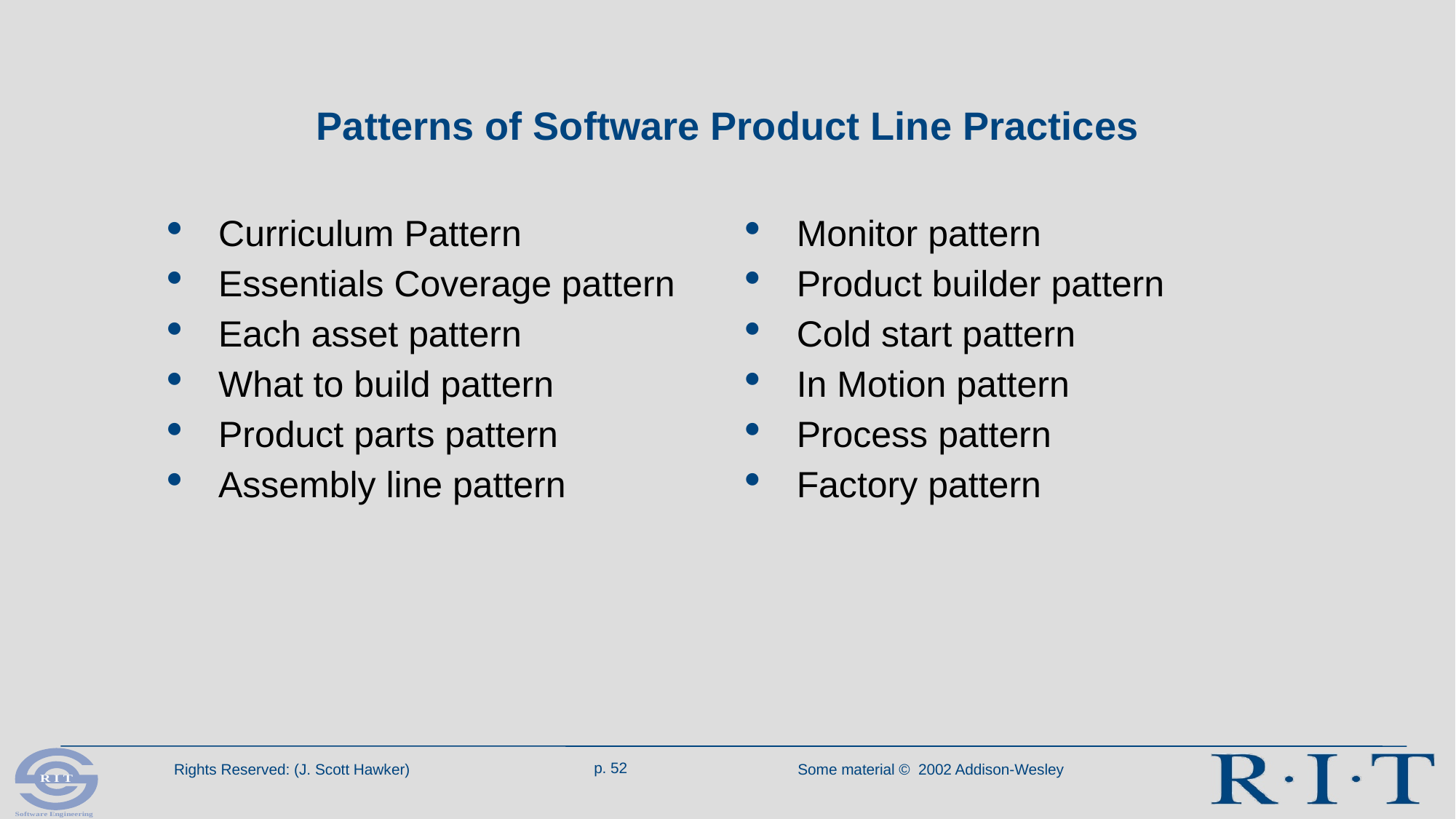

# Patterns of Software Product Line Practices
Curriculum Pattern
Essentials Coverage pattern
Each asset pattern
What to build pattern
Product parts pattern
Assembly line pattern

Monitor pattern
Product builder pattern
Cold start pattern
In Motion pattern
Process pattern
Factory pattern